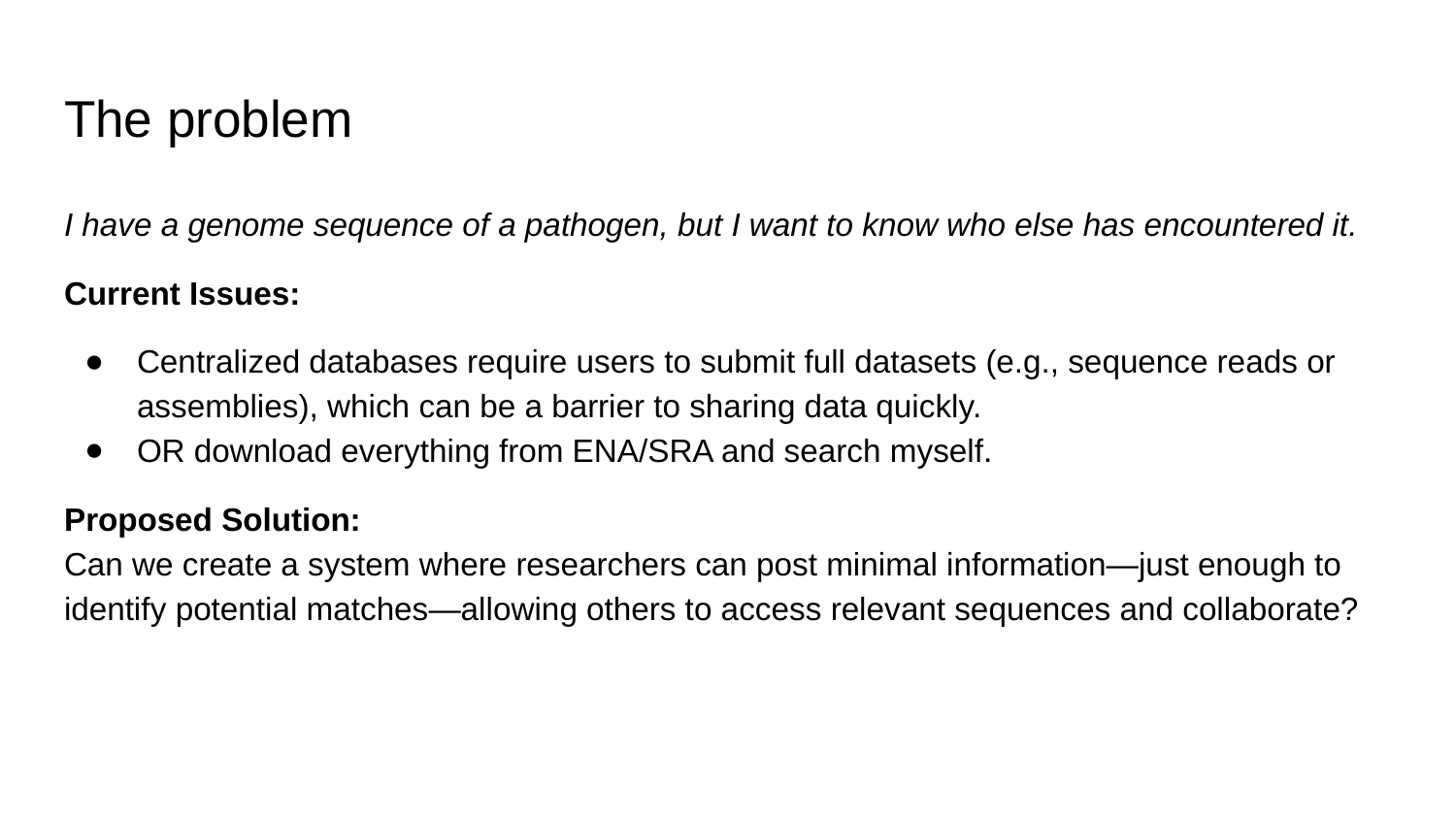

# The problem
I have a genome sequence of a pathogen, but I want to know who else has encountered it.
Current Issues:
Centralized databases require users to submit full datasets (e.g., sequence reads or assemblies), which can be a barrier to sharing data quickly.
OR download everything from ENA/SRA and search myself.
Proposed Solution:
Can we create a system where researchers can post minimal information—just enough to identify potential matches—allowing others to access relevant sequences and collaborate?